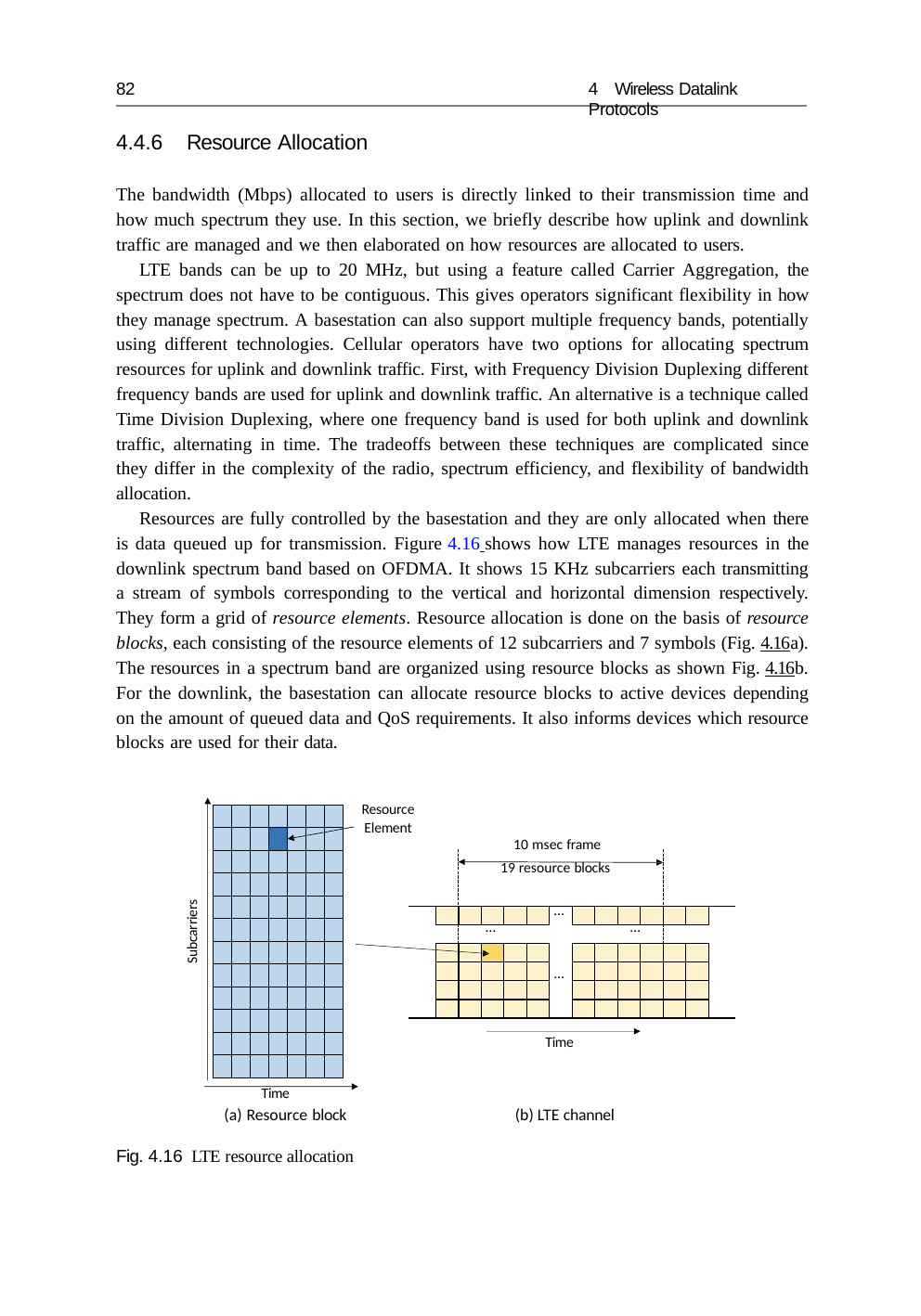

82
4  Wireless Datalink Protocols
4.4.6	Resource Allocation

The bandwidth (Mbps) allocated to users is directly linked to their transmission time and how much spectrum they use. In this section, we briefly describe how uplink and downlink traffic are managed and we then elaborated on how resources are allocated to users.
LTE bands can be up to 20 MHz, but using a feature called Carrier Aggregation, the spectrum does not have to be contiguous. This gives operators significant flexibility in how they manage spectrum. A basestation can also support multiple frequency bands, potentially using different technologies. Cellular operators have two options for allocating spectrum resources for uplink and downlink traffic. First, with Frequency Division Duplexing different frequency bands are used for uplink and downlink traffic. An alternative is a technique called Time Division Duplexing, where one frequency band is used for both uplink and downlink traffic, alternating in time. The tradeoffs between these techniques are complicated since they differ in the complexity of the radio, spectrum efficiency, and flexibility of bandwidth allocation.
Resources are fully controlled by the basestation and they are only allocated when there is data queued up for transmission. Figure 4.16 shows how LTE manages resources in the downlink spectrum band based on OFDMA. It shows 15 KHz subcarriers each transmitting a stream of symbols corresponding to the vertical and horizontal dimension respectively. They form a grid of resource elements. Resource allocation is done on the basis of resource blocks, each consisting of the resource elements of 12 subcarriers and 7 symbols (Fig. 4.16a). The resources in a spectrum band are organized using resource blocks as shown Fig. 4.16b. For the downlink, the basestation can allocate resource blocks to active devices depending on the amount of queued data and QoS requirements. It also informs devices which resource blocks are used for their data.

Resource Element

10 msec frame
19 resource blocks

Subcarriers
…
…
…

…

Time
Time
(a) Resource block
(b) LTE channel
Fig. 4.16 LTE resource allocation